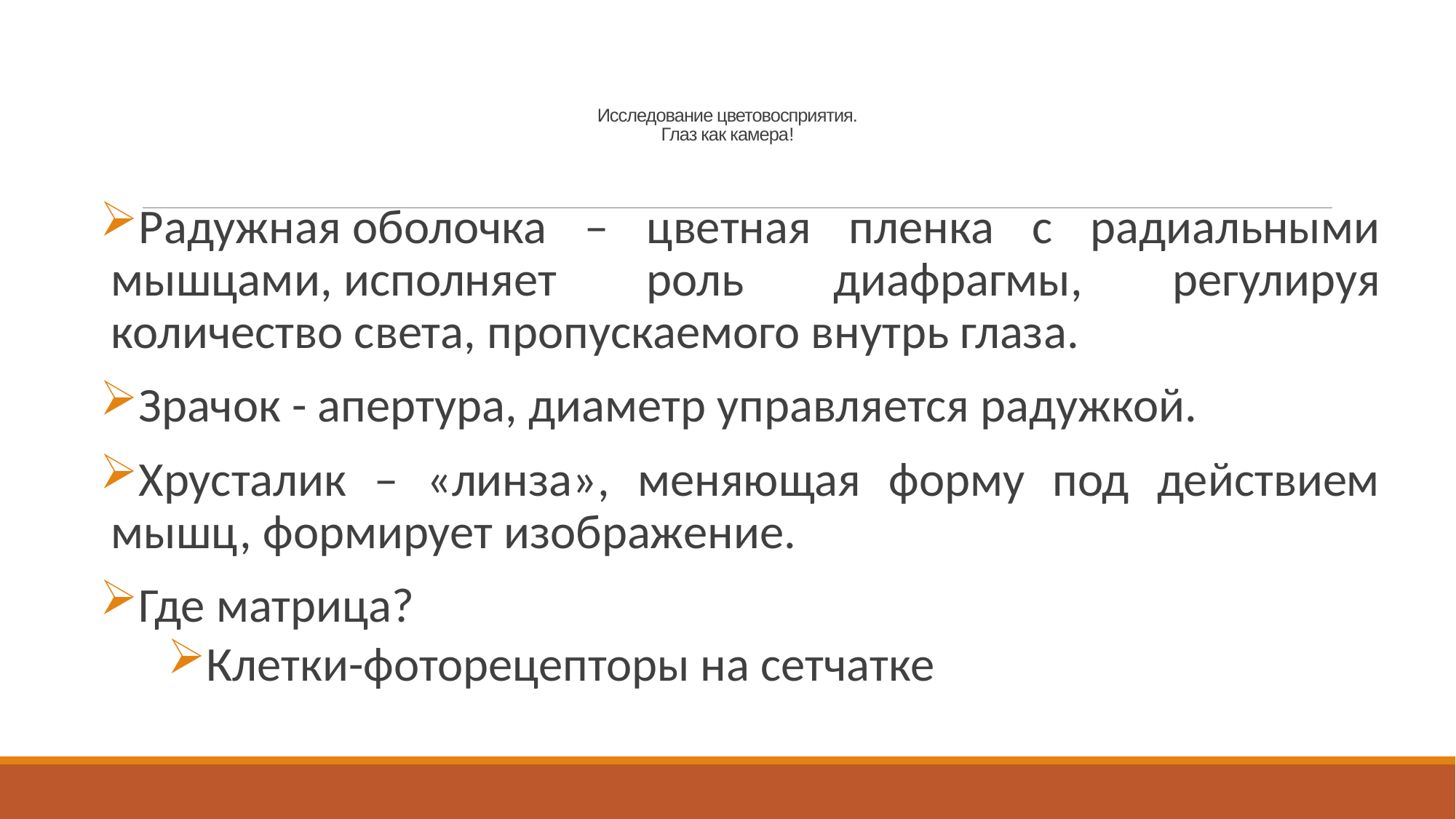

# Исследование цветовосприятия. Глаз как камера!
Радужная оболочка – цветная пленка с радиальными мышцами, исполняет роль диафрагмы, регулируя количество света, пропускаемого внутрь глаза.
Зрачок - апертура, диаметр управляется радужкой.
Хрусталик – «линза», меняющая форму под действием мышц, формирует изображение.
Где матрица?
Клетки-фоторецепторы на сетчатке